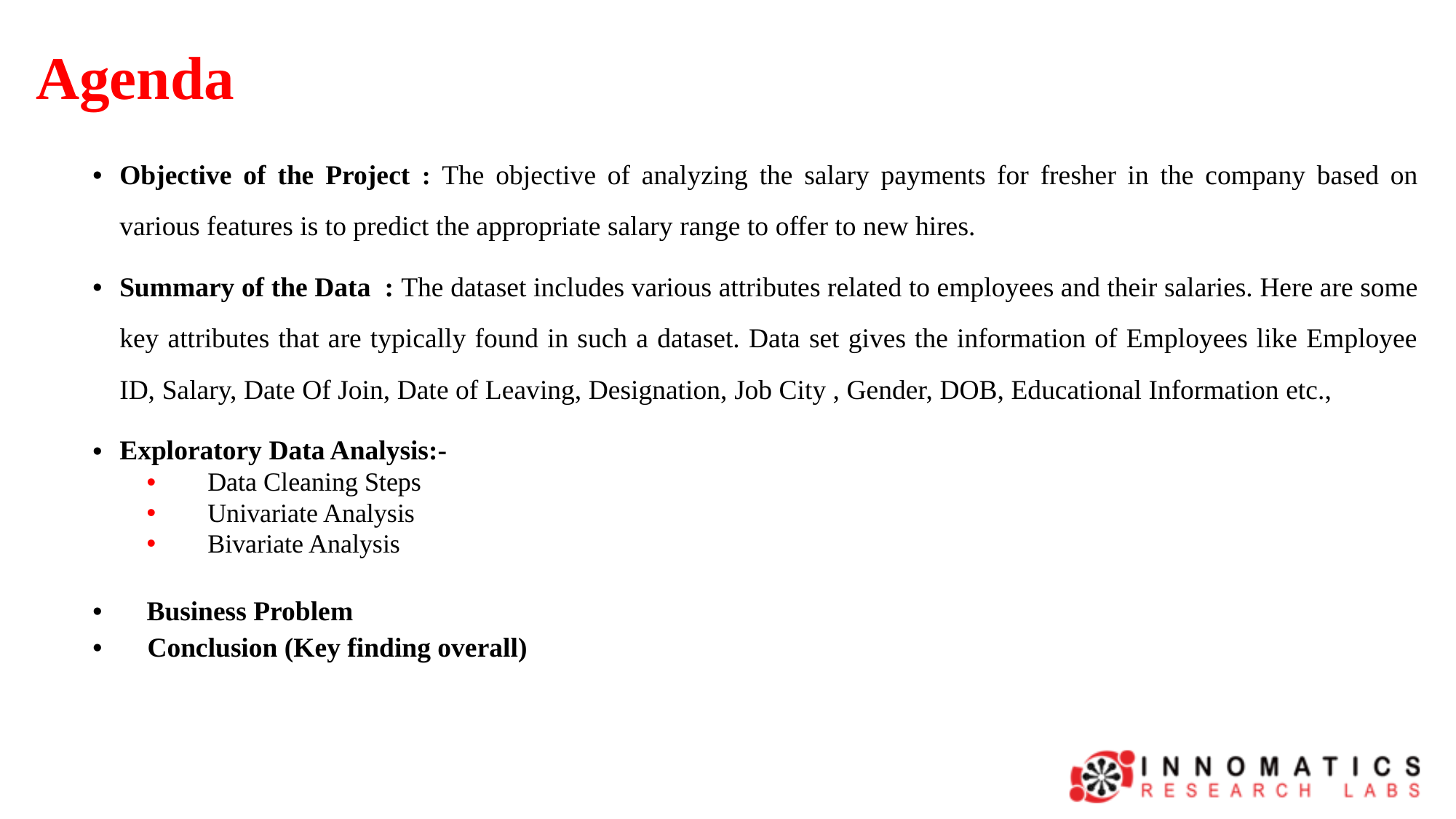

# Agenda
Objective of the Project : The objective of analyzing the salary payments for fresher in the company based on various features is to predict the appropriate salary range to offer to new hires.
Summary of the Data  : The dataset includes various attributes related to employees and their salaries. Here are some key attributes that are typically found in such a dataset. Data set gives the information of Employees like Employee ID, Salary, Date Of Join, Date of Leaving, Designation, Job City , Gender, DOB, Educational Information etc.,
Exploratory Data Analysis:-
Data Cleaning Steps
Univariate Analysis
Bivariate Analysis

Business Problem
    Conclusion (Key finding overall)